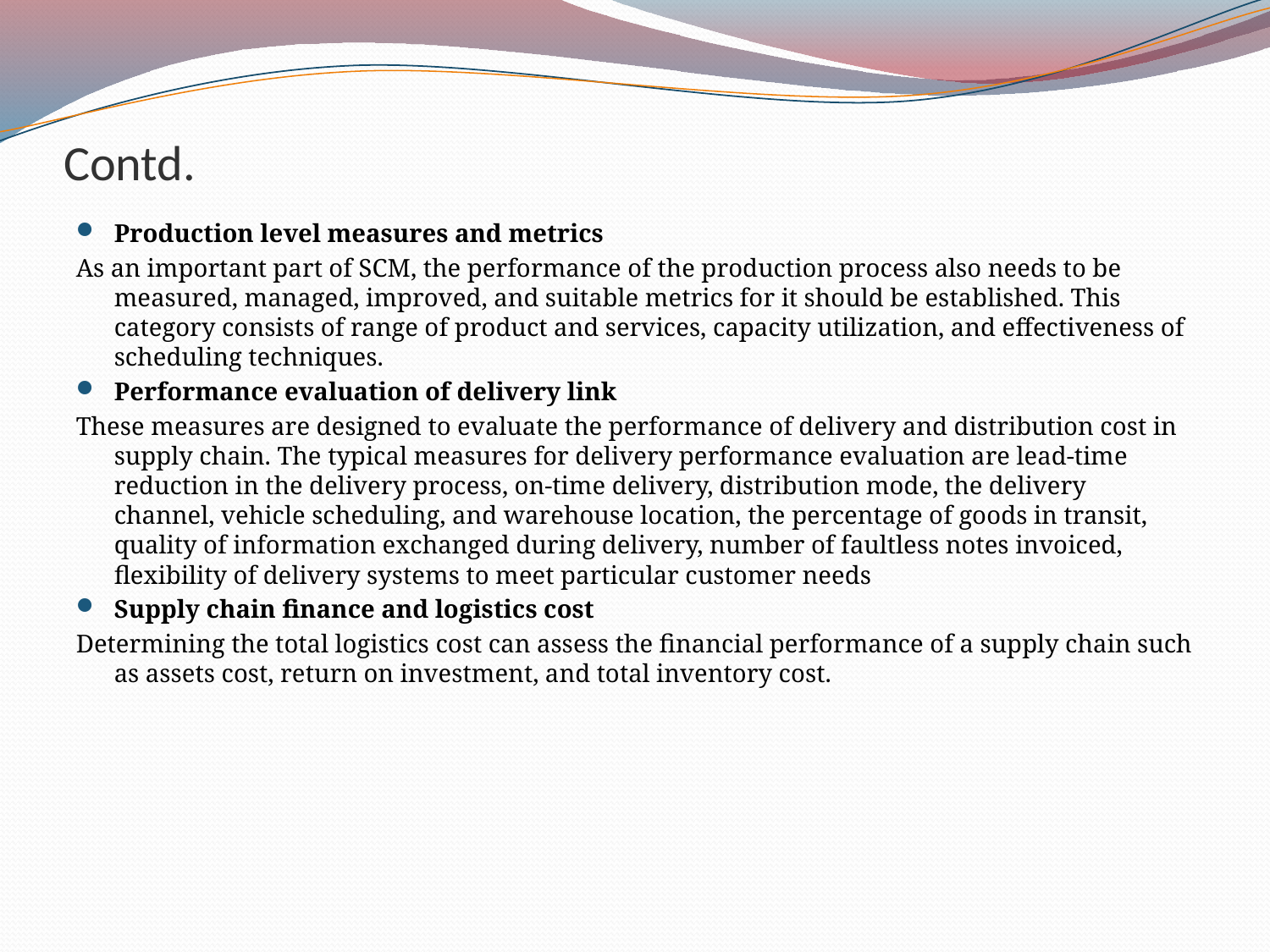

# Contd.
Production level measures and metrics
As an important part of SCM, the performance of the production process also needs to be measured, managed, improved, and suitable metrics for it should be established. This category consists of range of product and services, capacity utilization, and effectiveness of scheduling techniques.
Performance evaluation of delivery link
These measures are designed to evaluate the performance of delivery and distribution cost in supply chain. The typical measures for delivery performance evaluation are lead-time reduction in the delivery process, on-time delivery, distribution mode, the delivery channel, vehicle scheduling, and warehouse location, the percentage of goods in transit, quality of information exchanged during delivery, number of faultless notes invoiced, flexibility of delivery systems to meet particular customer needs
Supply chain finance and logistics cost
Determining the total logistics cost can assess the financial performance of a supply chain such as assets cost, return on investment, and total inventory cost.